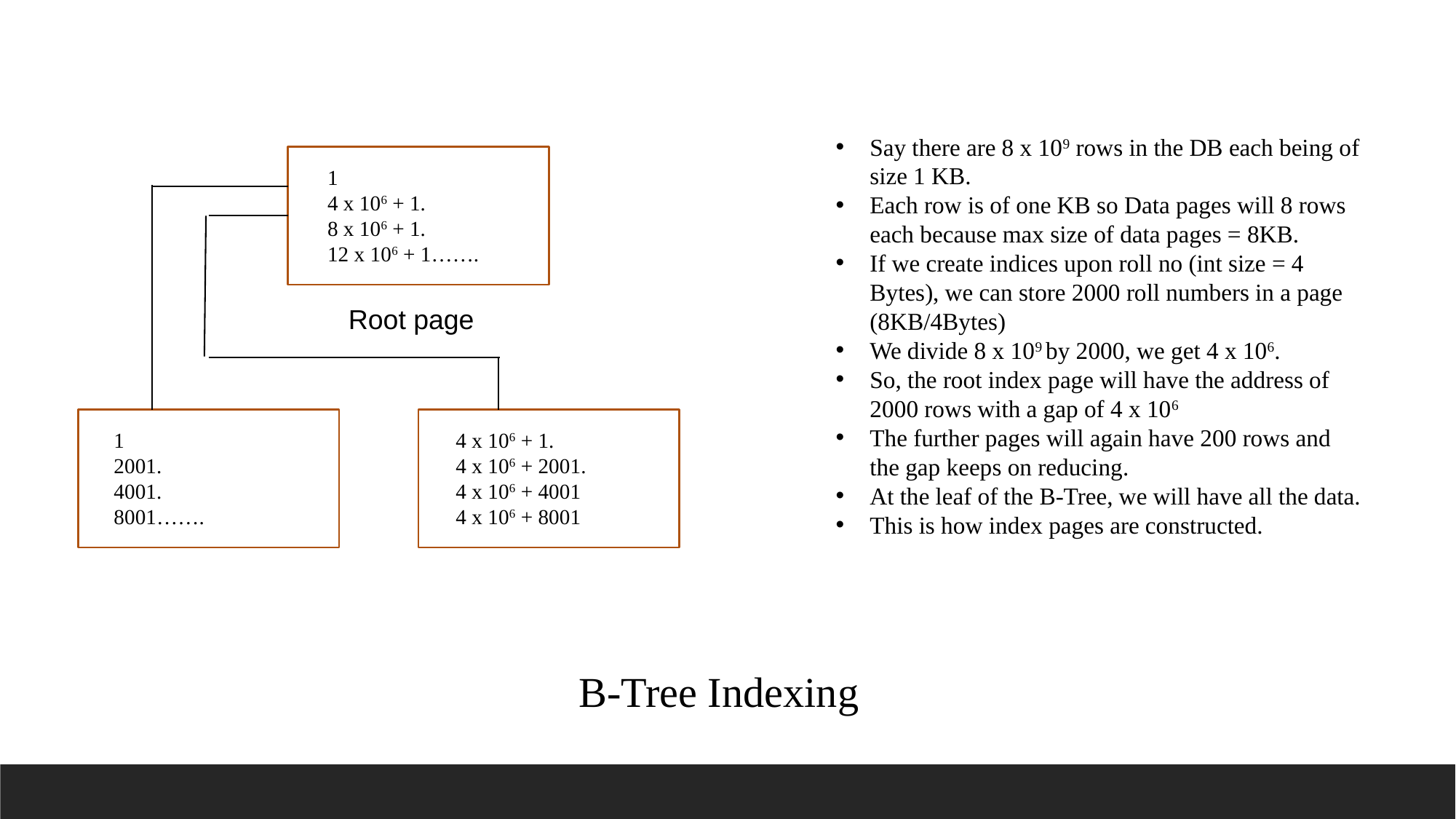

Say there are 8 x 109 rows in the DB each being of size 1 KB.
Each row is of one KB so Data pages will 8 rows each because max size of data pages = 8KB.
If we create indices upon roll no (int size = 4 Bytes), we can store 2000 roll numbers in a page (8KB/4Bytes)
We divide 8 x 109 by 2000, we get 4 x 106.
So, the root index page will have the address of 2000 rows with a gap of 4 x 106
The further pages will again have 200 rows and the gap keeps on reducing.
At the leaf of the B-Tree, we will have all the data.
This is how index pages are constructed.

1
4 x 106 + 1.
8 x 106 + 1.
12 x 106 + 1…….
Root page

1
2001.
4001.
8001…….
4 x 106 + 1.
4 x 106 + 2001.
4 x 106 + 4001
4 x 106 + 8001

B-Tree Indexing